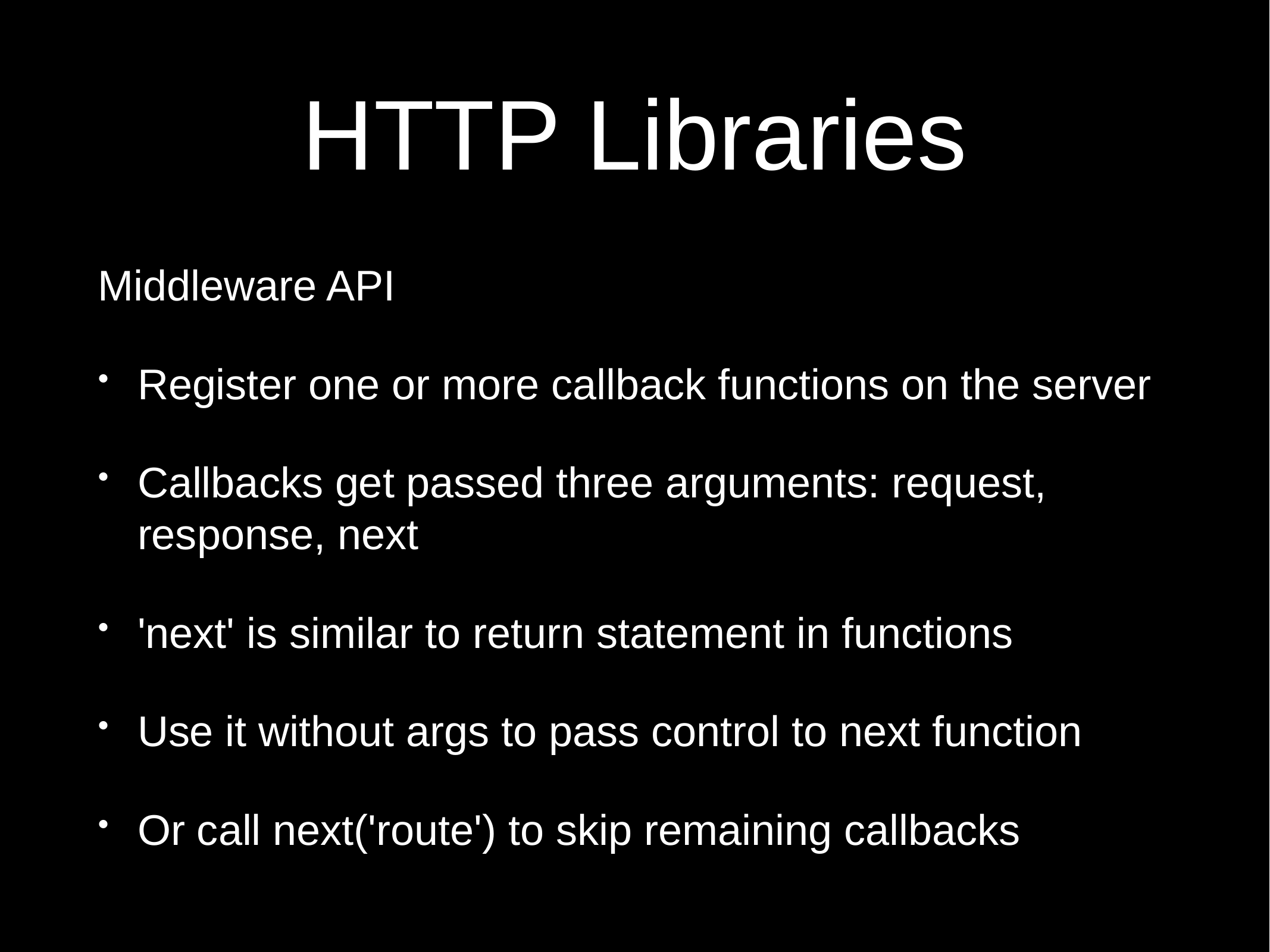

# HTTP Libraries
Middleware API
Register one or more callback functions on the server
Callbacks get passed three arguments: request, response, next
'next' is similar to return statement in functions
Use it without args to pass control to next function
Or call next('route') to skip remaining callbacks